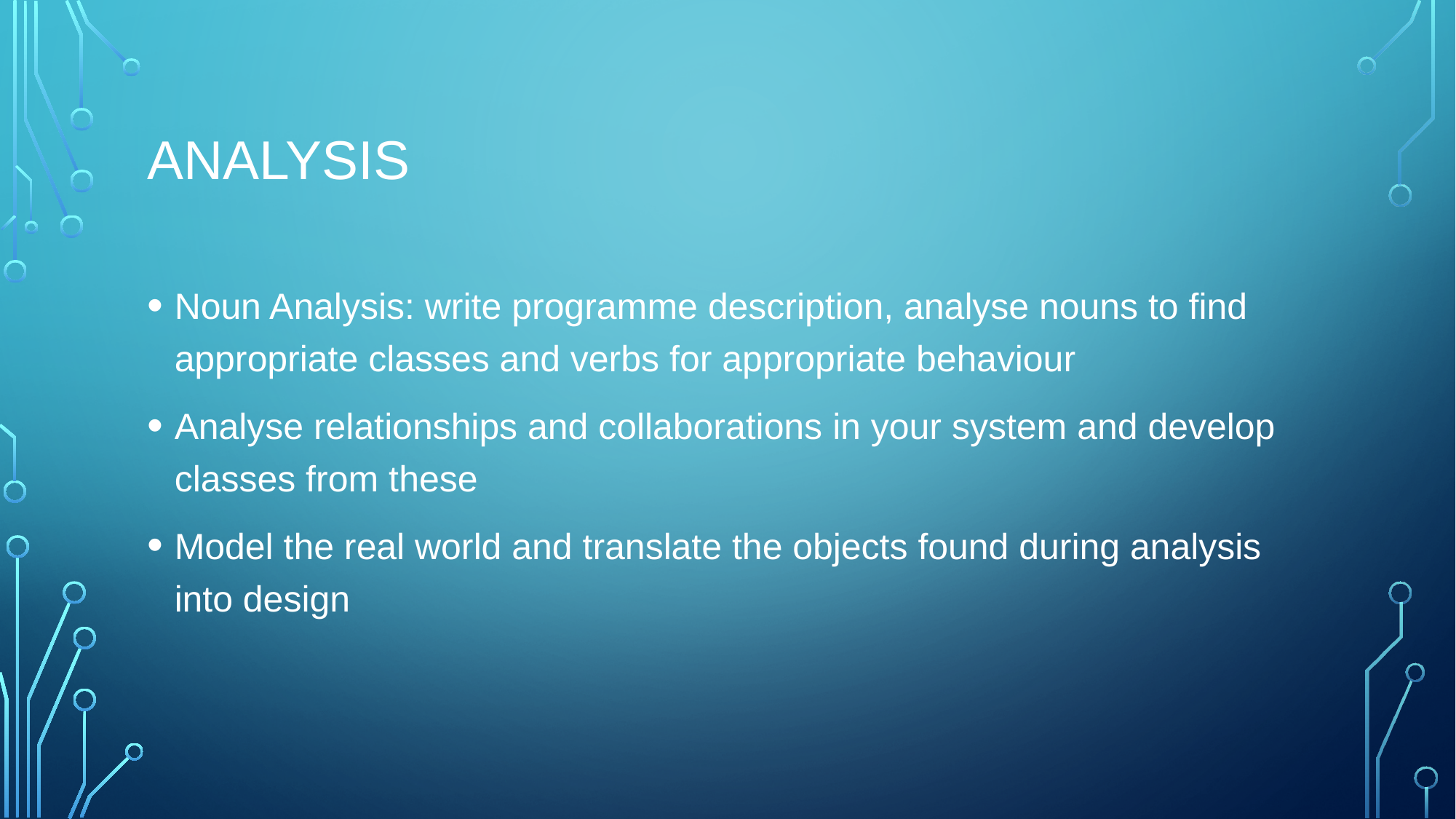

# Analysis
Noun Analysis: write programme description, analyse nouns to find appropriate classes and verbs for appropriate behaviour
Analyse relationships and collaborations in your system and develop classes from these
Model the real world and translate the objects found during analysis into design